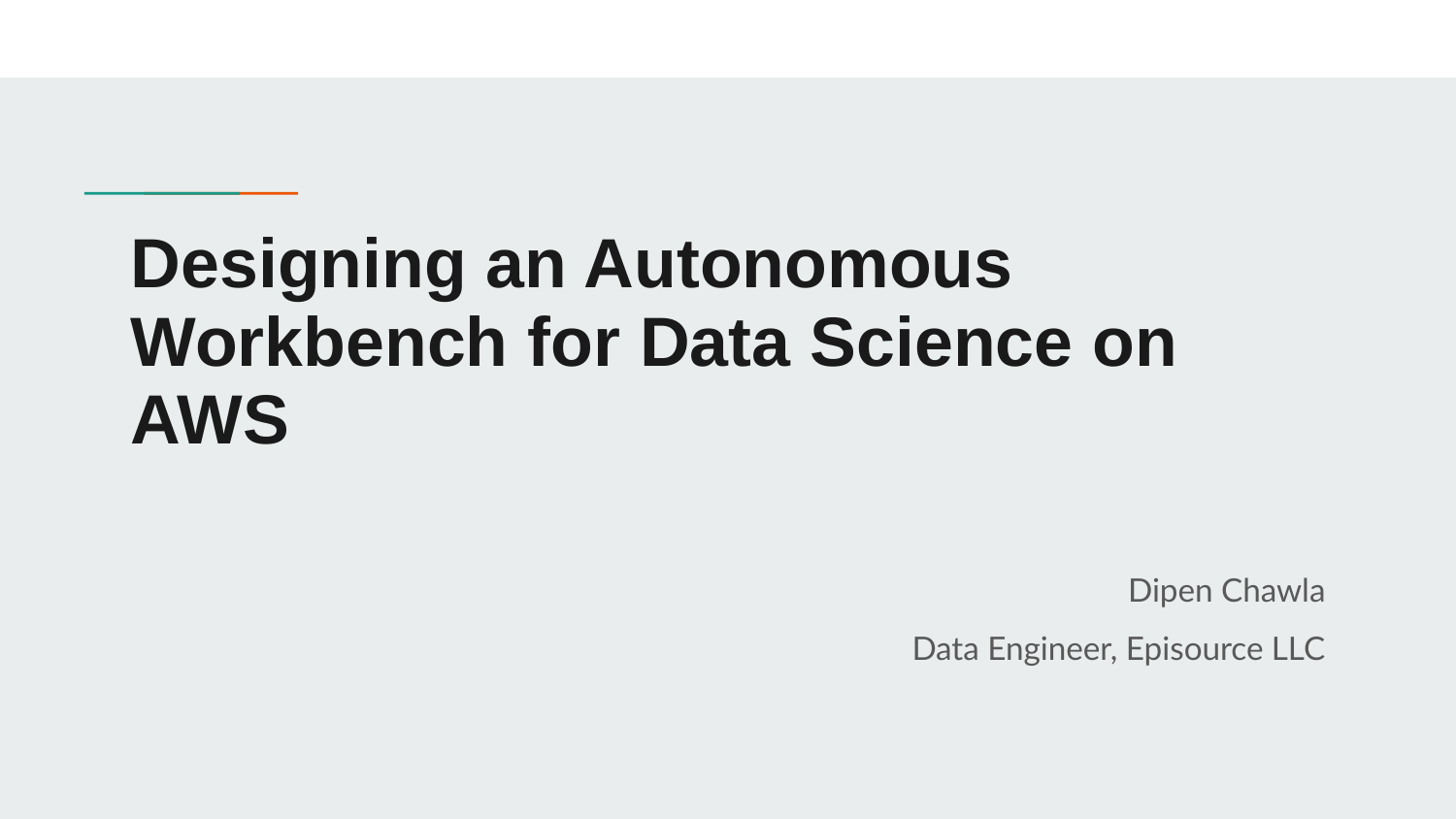

# Designing an Autonomous Workbench for Data Science on AWS
Dipen Chawla
Data Engineer, Episource LLC